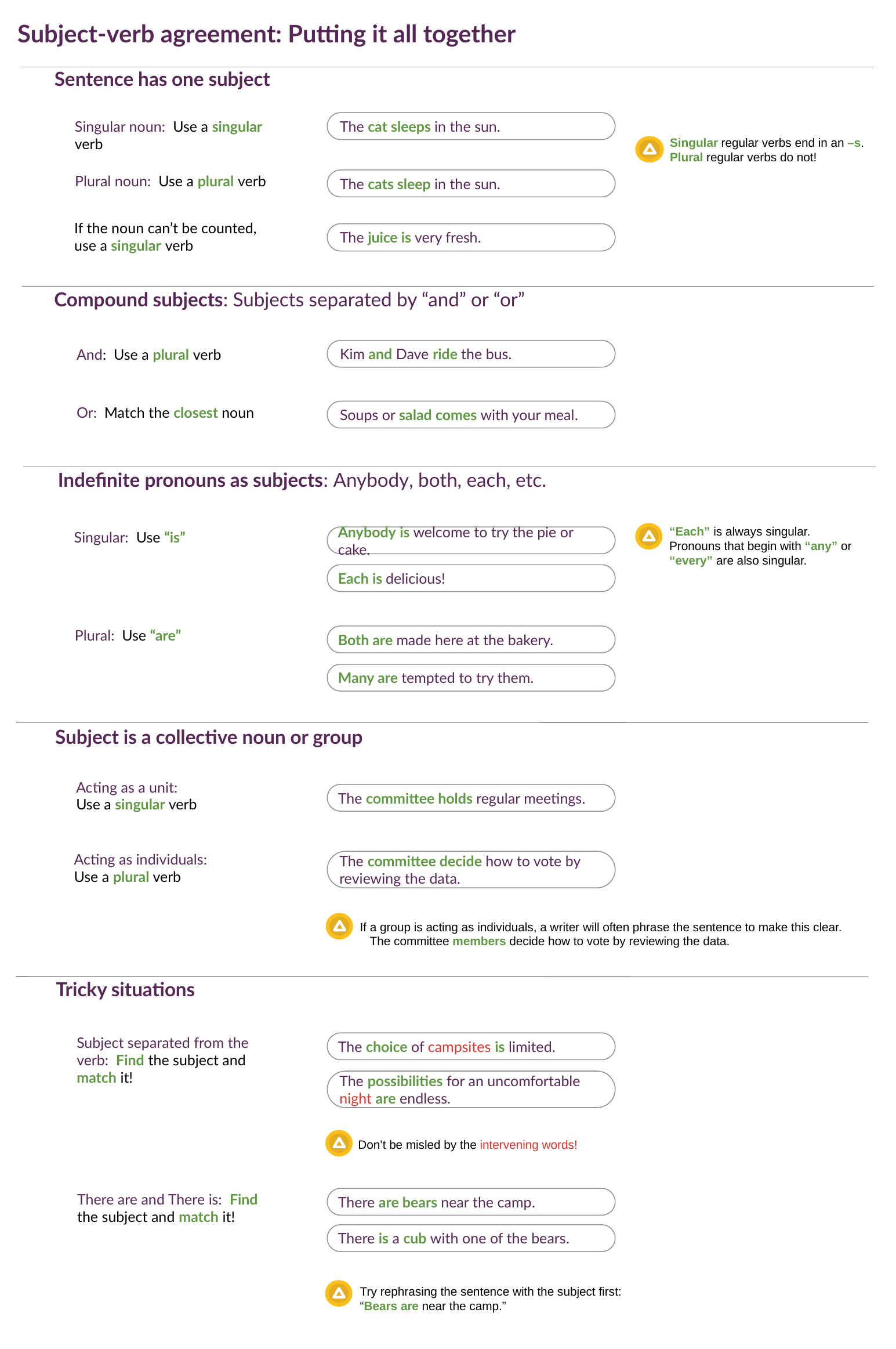

Subject-verb agreement: Putting it all together
Sentence has one subject
Singular noun:  Use a singular verb
The cat sleeps in the sun.
Singular regular verbs end in an –s.
Plural regular verbs do not!

Plural noun:  Use a plural verb
The cats sleep in the sun.
If the noun can’t be counted, use a singular verb
The juice is very fresh.
Compound subjects: Subjects separated by “and” or “or”
Kim and Dave ride the bus.
And:  Use a plural verb
Or:  Match the closest noun
Soups or salad comes with your meal.
Indefinite pronouns as subjects: Anybody, both, each, etc.
“Each” is always singular.  Pronouns that begin with “any” or “every” are also singular.

Singular:  Use “is”

Anybody is welcome to try the pie or cake.
Each is delicious!
Plural:  Use “are”
Both are made here at the bakery.
Many are tempted to try them.
Subject is a collective noun or group
Acting as a unit:
Use a singular verb
The committee holds regular meetings.
Acting as individuals:
Use a plural verb
The committee decide how to vote by reviewing the data.
If a group is acting as individuals, a writer will often phrase the sentence to make this clear.    The committee members decide how to vote by reviewing the data.

Tricky situations
Subject separated from the verb:  Find the subject and match it!

The choice of campsites is limited.
The possibilities for an uncomfortable night are endless.
Don’t be misled by the intervening words!

There are and There is:  Find the subject and match it!

There are bears near the camp.
There is a cub with one of the bears.
Try rephrasing the sentence with the subject first:  “Bears are near the camp.”